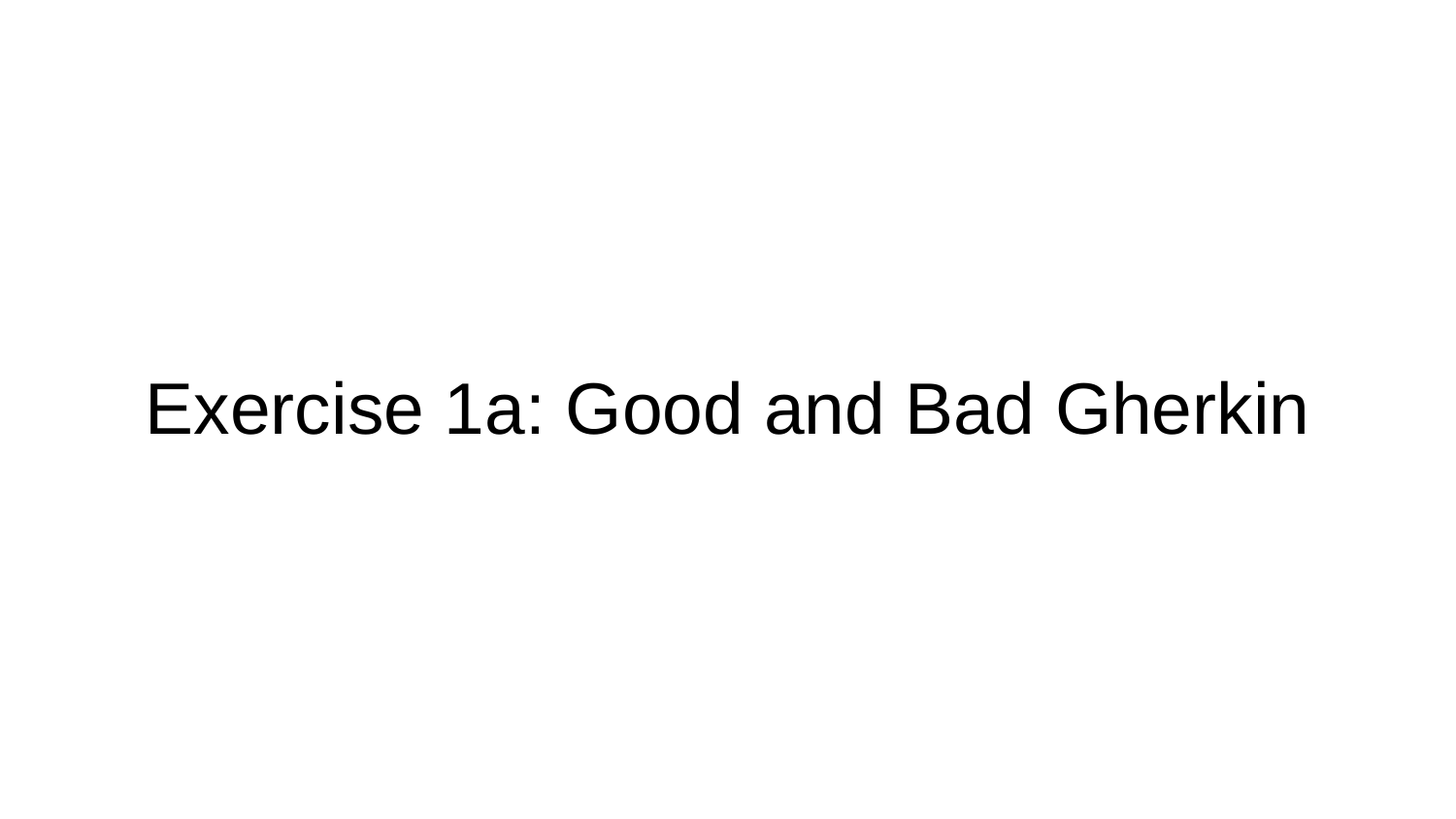

# Exercise 1a: Good and Bad Gherkin